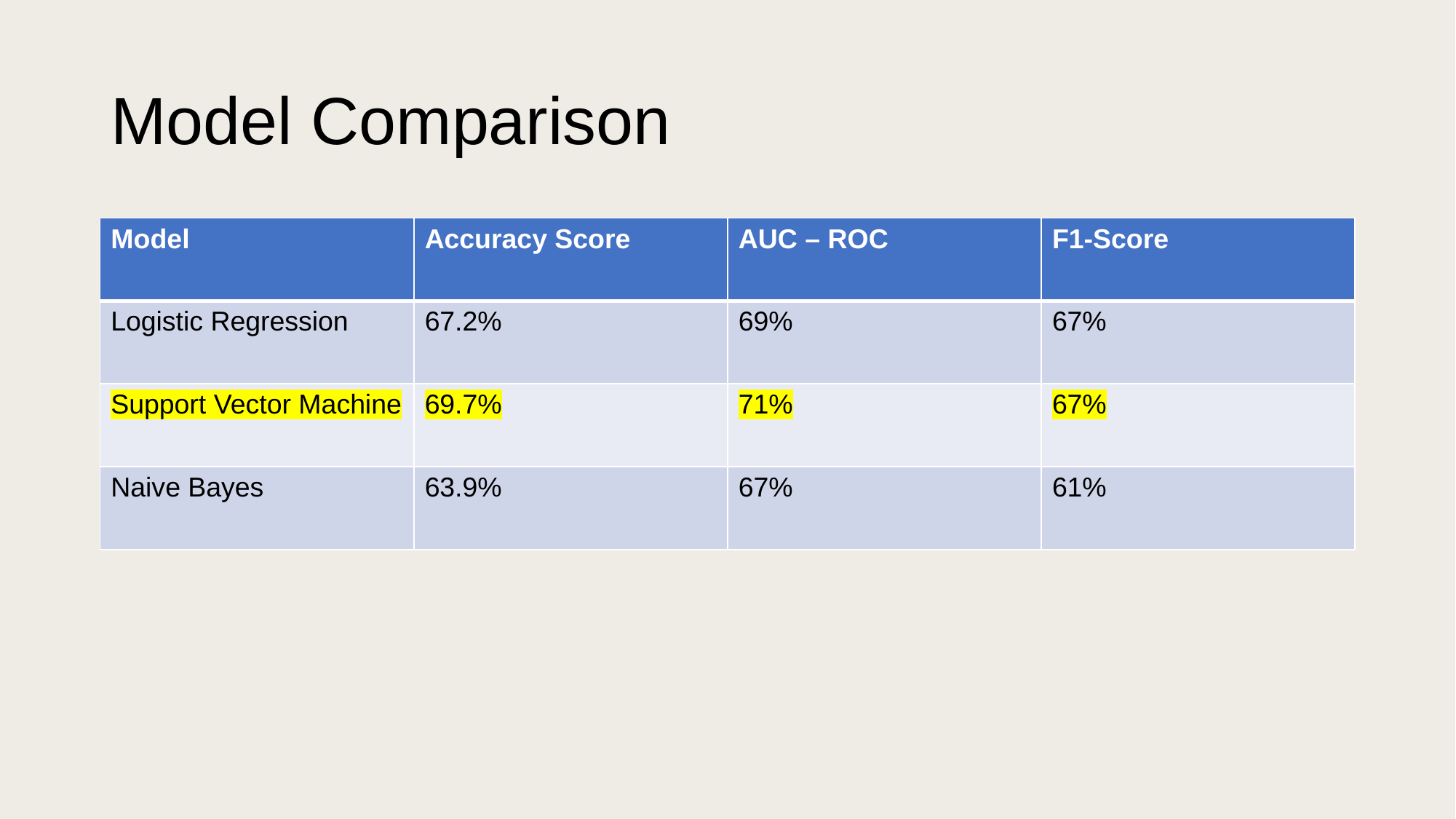

# Model Comparison
| Model | Accuracy Score | AUC – ROC | F1-Score |
| --- | --- | --- | --- |
| Logistic Regression | 67.2% | 69% | 67% |
| Support Vector Machine | 69.7% | 71% | 67% |
| Naive Bayes | 63.9% | 67% | 61% |